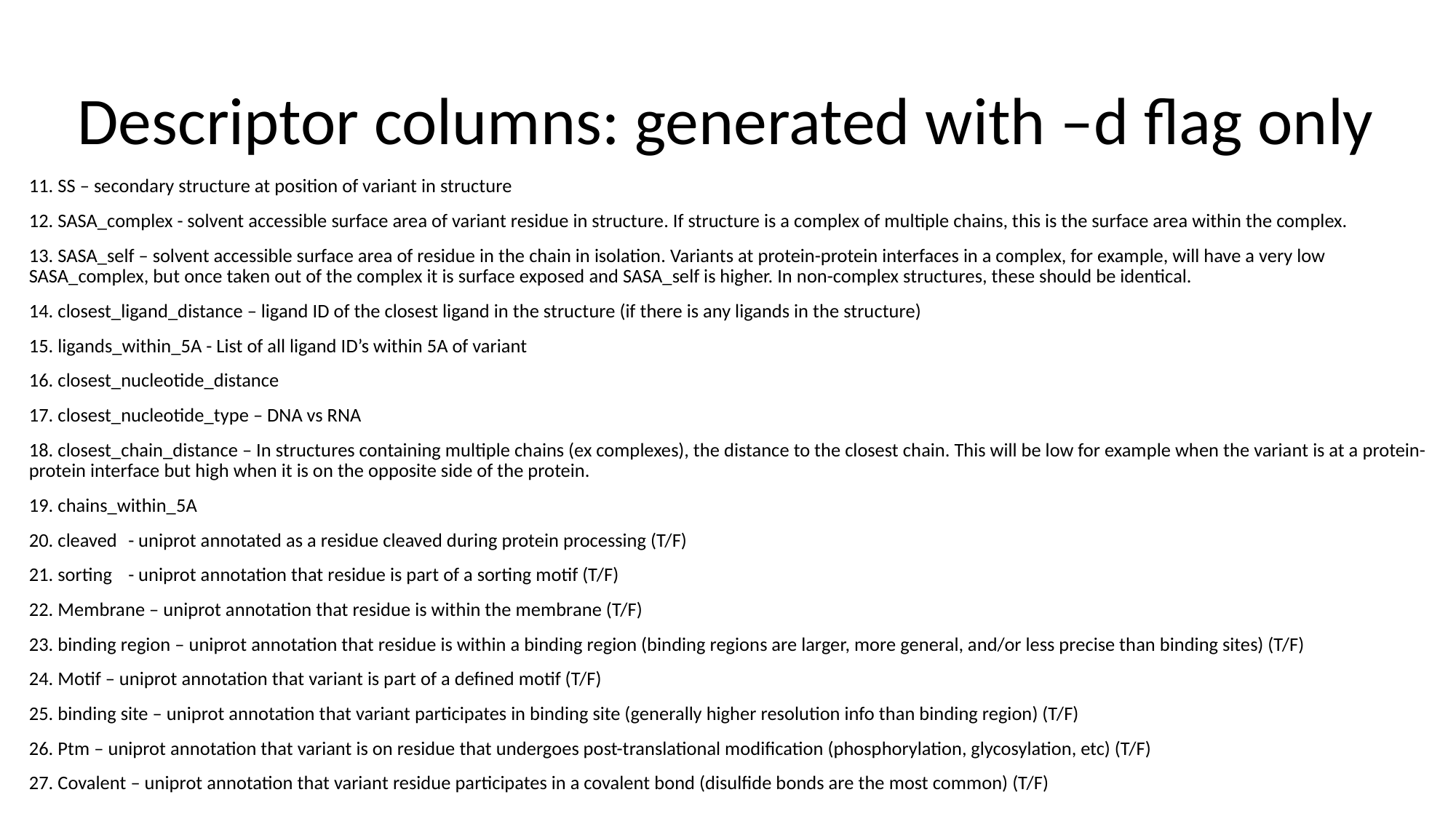

# Descriptor columns: generated with –d flag only
11. SS – secondary structure at position of variant in structure
12. SASA_complex - solvent accessible surface area of variant residue in structure. If structure is a complex of multiple chains, this is the surface area within the complex.
13. SASA_self – solvent accessible surface area of residue in the chain in isolation. Variants at protein-protein interfaces in a complex, for example, will have a very low SASA_complex, but once taken out of the complex it is surface exposed and SASA_self is higher. In non-complex structures, these should be identical.
14. closest_ligand_distance – ligand ID of the closest ligand in the structure (if there is any ligands in the structure)
15. ligands_within_5A - List of all ligand ID’s within 5A of variant
16. closest_nucleotide_distance
17. closest_nucleotide_type – DNA vs RNA
18. closest_chain_distance – In structures containing multiple chains (ex complexes), the distance to the closest chain. This will be low for example when the variant is at a protein-protein interface but high when it is on the opposite side of the protein.
19. chains_within_5A
20. cleaved	- uniprot annotated as a residue cleaved during protein processing (T/F)
21. sorting	- uniprot annotation that residue is part of a sorting motif (T/F)
22. Membrane – uniprot annotation that residue is within the membrane (T/F)
23. binding region – uniprot annotation that residue is within a binding region (binding regions are larger, more general, and/or less precise than binding sites) (T/F)
24. Motif – uniprot annotation that variant is part of a defined motif (T/F)
25. binding site – uniprot annotation that variant participates in binding site (generally higher resolution info than binding region) (T/F)
26. Ptm – uniprot annotation that variant is on residue that undergoes post-translational modification (phosphorylation, glycosylation, etc) (T/F)
27. Covalent – uniprot annotation that variant residue participates in a covalent bond (disulfide bonds are the most common) (T/F)